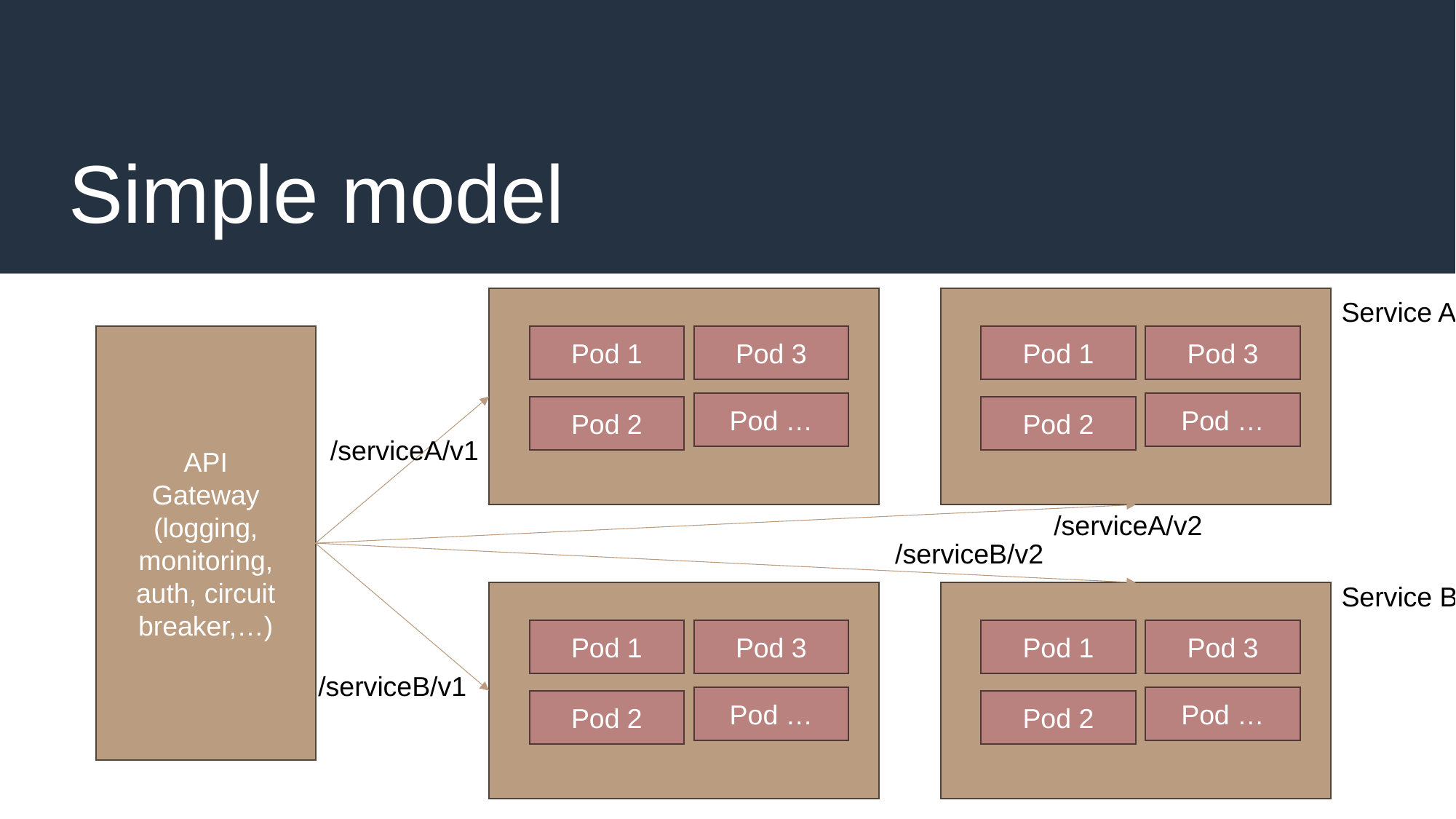

# Simple model

Pod 1
Pod 3
Pod …
Pod 2

Pod 1
Pod 3
Pod …
Pod 2
Service A
API
Gateway
(logging, monitoring, auth, circuit breaker,…)
/serviceA/v1
/serviceA/v2
/serviceB/v2
Service B

Pod 1
Pod 3
Pod …
Pod 2

Pod 1
Pod 3
Pod …
Pod 2
/serviceB/v1